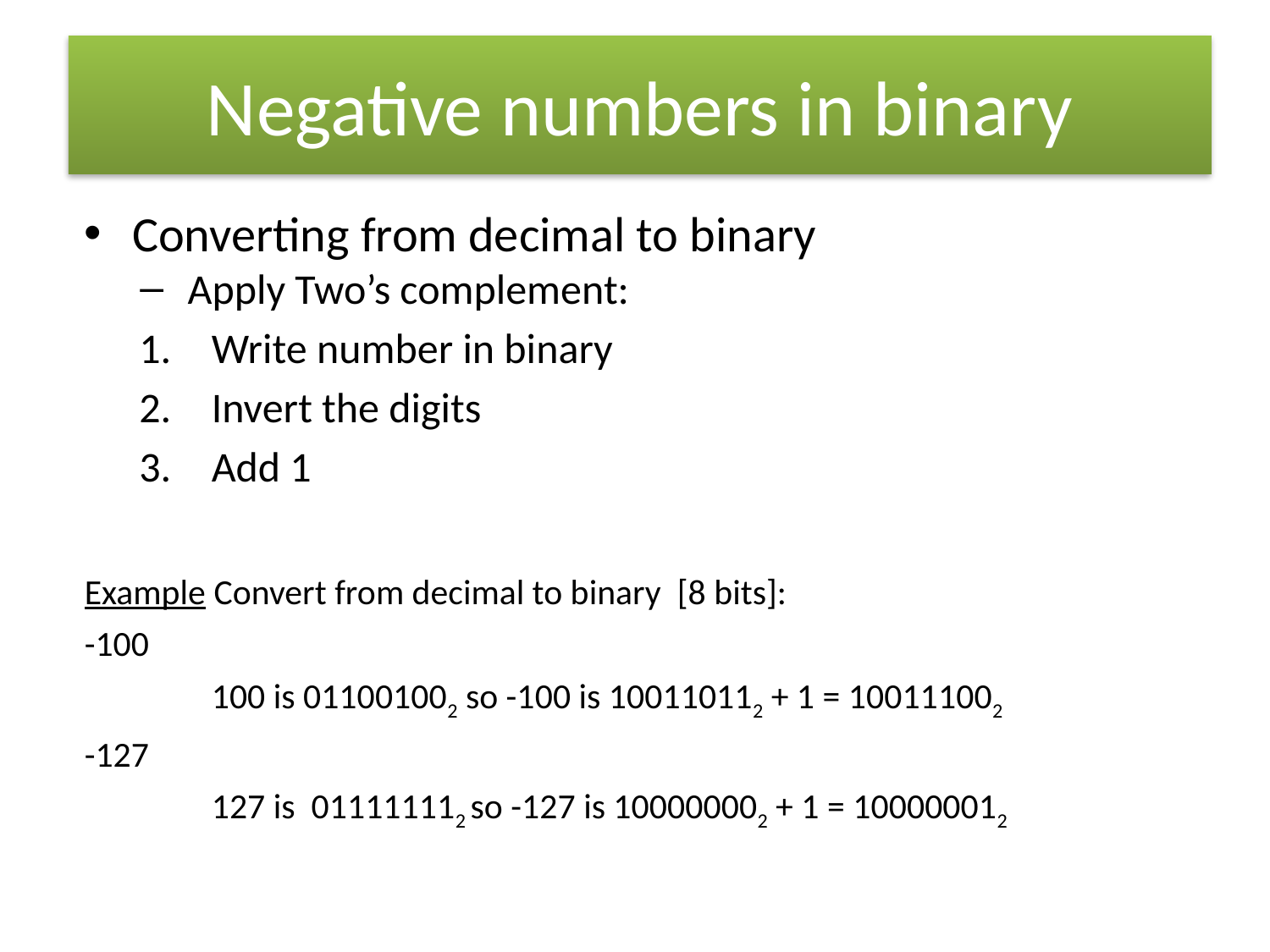

# Negative numbers in binary
Converting from decimal to binary
Apply Two’s complement:
Write number in binary
Invert the digits
Add 1

Example Convert from decimal to binary  [8 bits]:
-100
	100 is 011001002 so -100 is 100110112 + 1 = 100111002
-127
	127 is  011111112 so -127 is 100000002 + 1 = 100000012